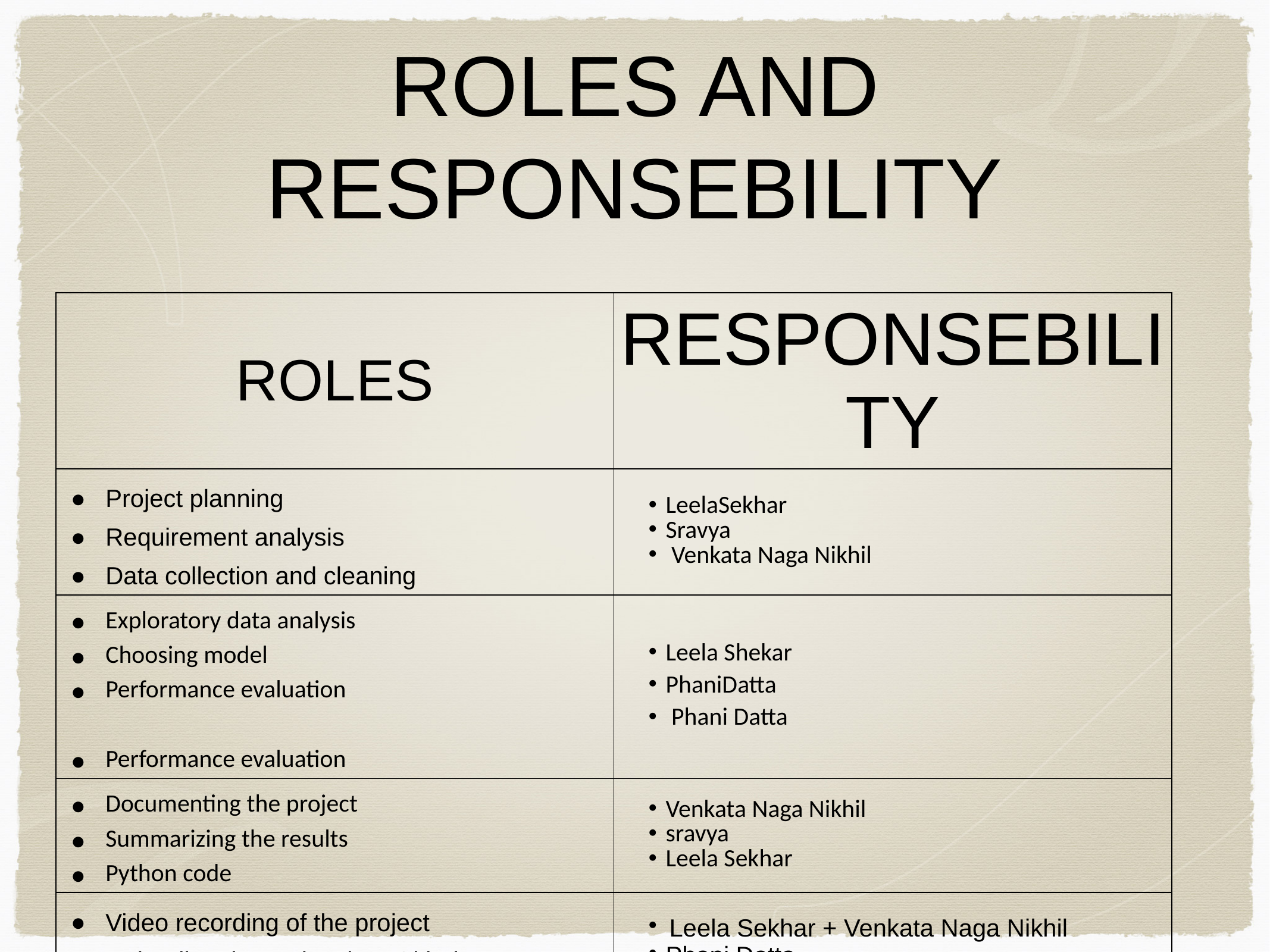

# ROLES AND RESPONSEBILITY
| ROLES | RESPONSEBILITY |
| --- | --- |
| Project planning Requirement analysis Data collection and cleaning | LeelaSekhar Sravya Venkata Naga Nikhil |
| Exploratory data analysis Choosing model Performance evaluation Performance evaluation | Leela Shekar PhaniDatta Phani Datta |
| Documenting the project Summarizing the results Python code | Venkata Naga Nikhil sravya Leela Sekhar |
| Video recording of the project Uploading the project into Github Documenting final report | Leela Sekhar + Venkata Naga Nikhil Phani Datta Sravya |